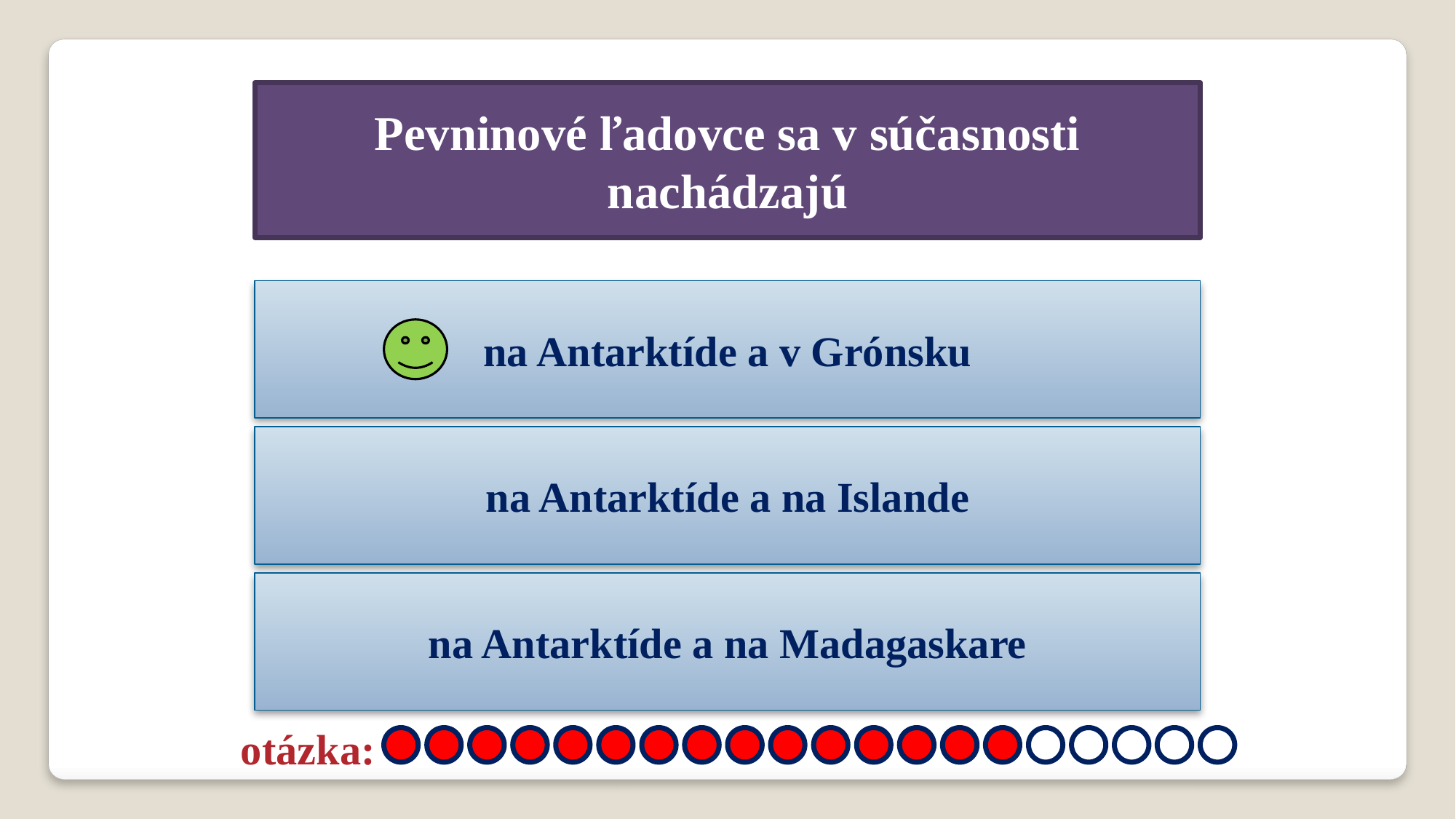

Pevninové ľadovce sa v súčasnosti nachádzajú
na Antarktíde a v Grónsku

na Antarktíde a na Islande
na Antarktíde a na Madagaskare
otázka: